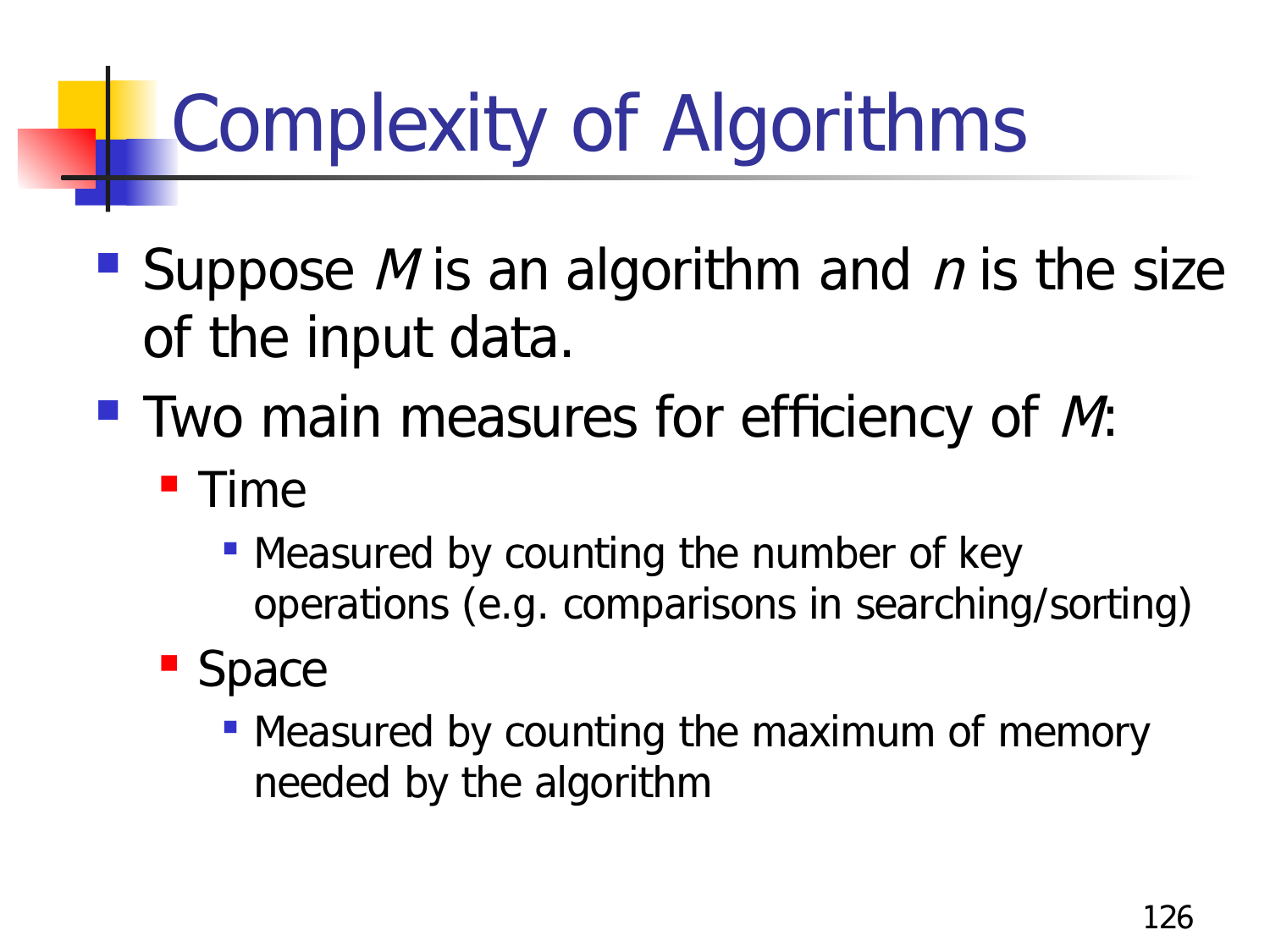

# Complexity of Algorithms
Suppose M is an algorithm and n is the size of the input data.
Two main measures for efficiency of M:
Time
Measured by counting the number of key operations (e.g. comparisons in searching/sorting)
Space
Measured by counting the maximum of memory needed by the algorithm
126